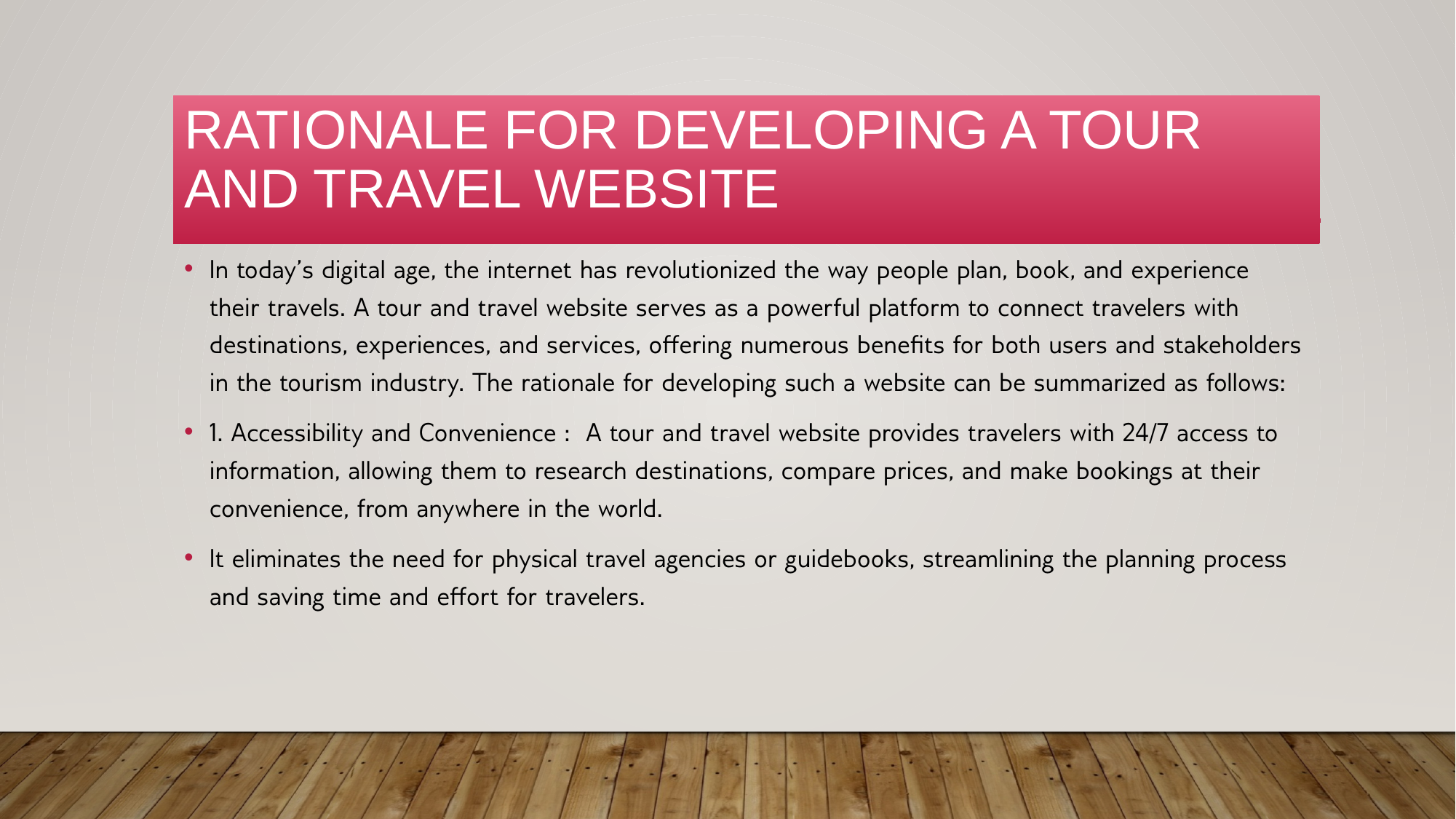

# Rationale for developing a tour and travel website
In today’s digital age, the internet has revolutionized the way people plan, book, and experience their travels. A tour and travel website serves as a powerful platform to connect travelers with destinations, experiences, and services, offering numerous benefits for both users and stakeholders in the tourism industry. The rationale for developing such a website can be summarized as follows:
1. Accessibility and Convenience :  A tour and travel website provides travelers with 24/7 access to information, allowing them to research destinations, compare prices, and make bookings at their convenience, from anywhere in the world.
It eliminates the need for physical travel agencies or guidebooks, streamlining the planning process and saving time and effort for travelers.